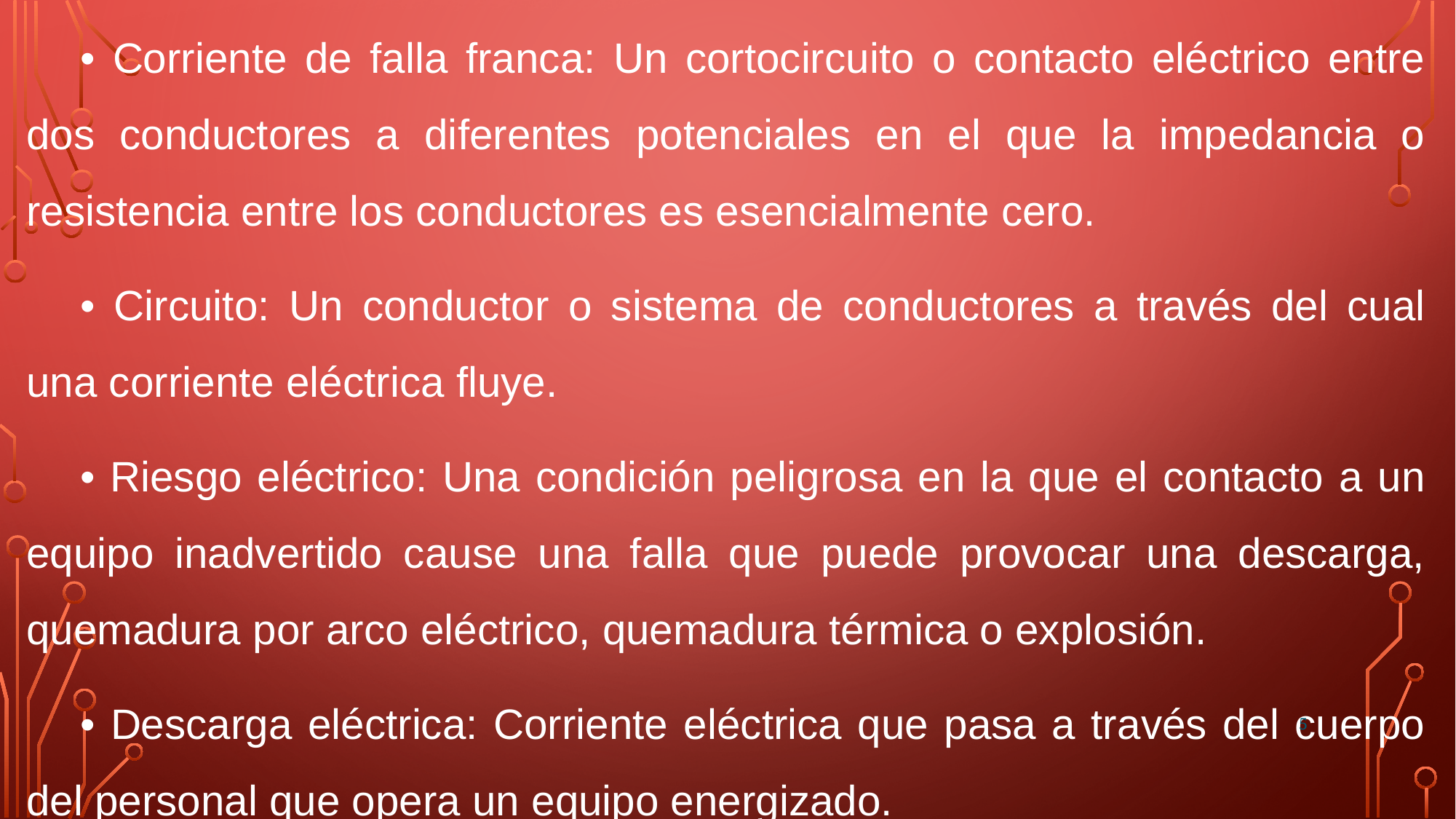

• Corriente de falla franca: Un cortocircuito o contacto eléctrico entre dos conductores a diferentes potenciales en el que la impedancia o resistencia entre los conductores es esencialmente cero.
• Circuito: Un conductor o sistema de conductores a través del cual una corriente eléctrica fluye.
• Riesgo eléctrico: Una condición peligrosa en la que el contacto a un equipo inadvertido cause una falla que puede provocar una descarga, quemadura por arco eléctrico, quemadura térmica o explosión.
• Descarga eléctrica: Corriente eléctrica que pasa a través del cuerpo del personal que opera un equipo energizado.
5